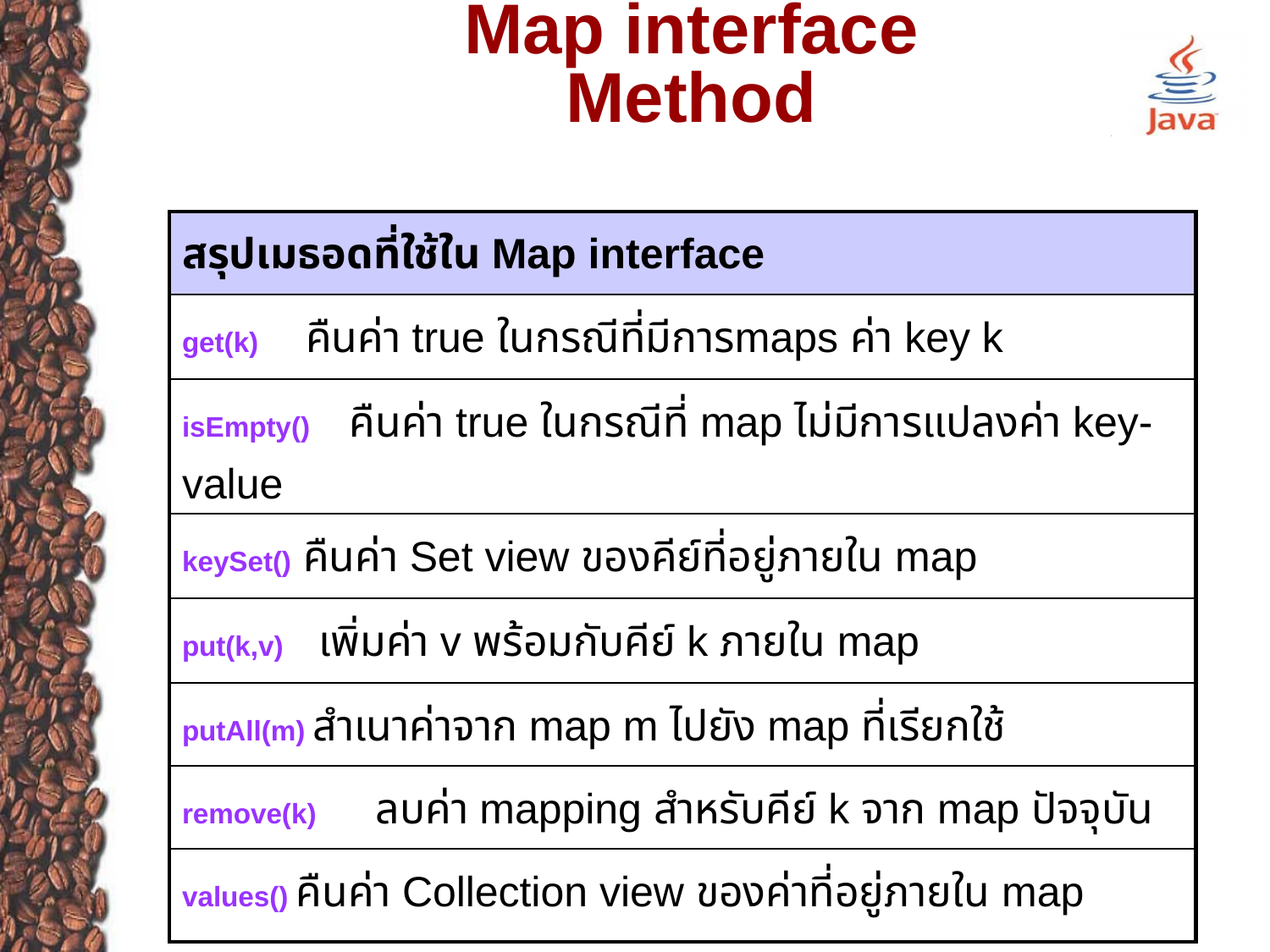

# Map interface Method
| สรุปเมธอดที่ใช้ใน Map interface |
| --- |
| get(k)    คืนค่า true ในกรณีที่มีการmaps ค่า key k |
| isEmpty()    คืนค่า true ในกรณีที่ map ไม่มีการแปลงค่า key-value |
| keySet() คืนค่า Set view ของคีย์ที่อยู่ภายใน map |
| put(k,v)   เพิ่มค่า v พร้อมกับคีย์ k ภายใน map |
| putAll(m) สำเนาค่าจาก map m ไปยัง map ที่เรียกใช้ |
| remove(k)     ลบค่า mapping สำหรับคีย์ k จาก map ปัจจุบัน |
| values() คืนค่า Collection view ของค่าที่อยู่ภายใน map |